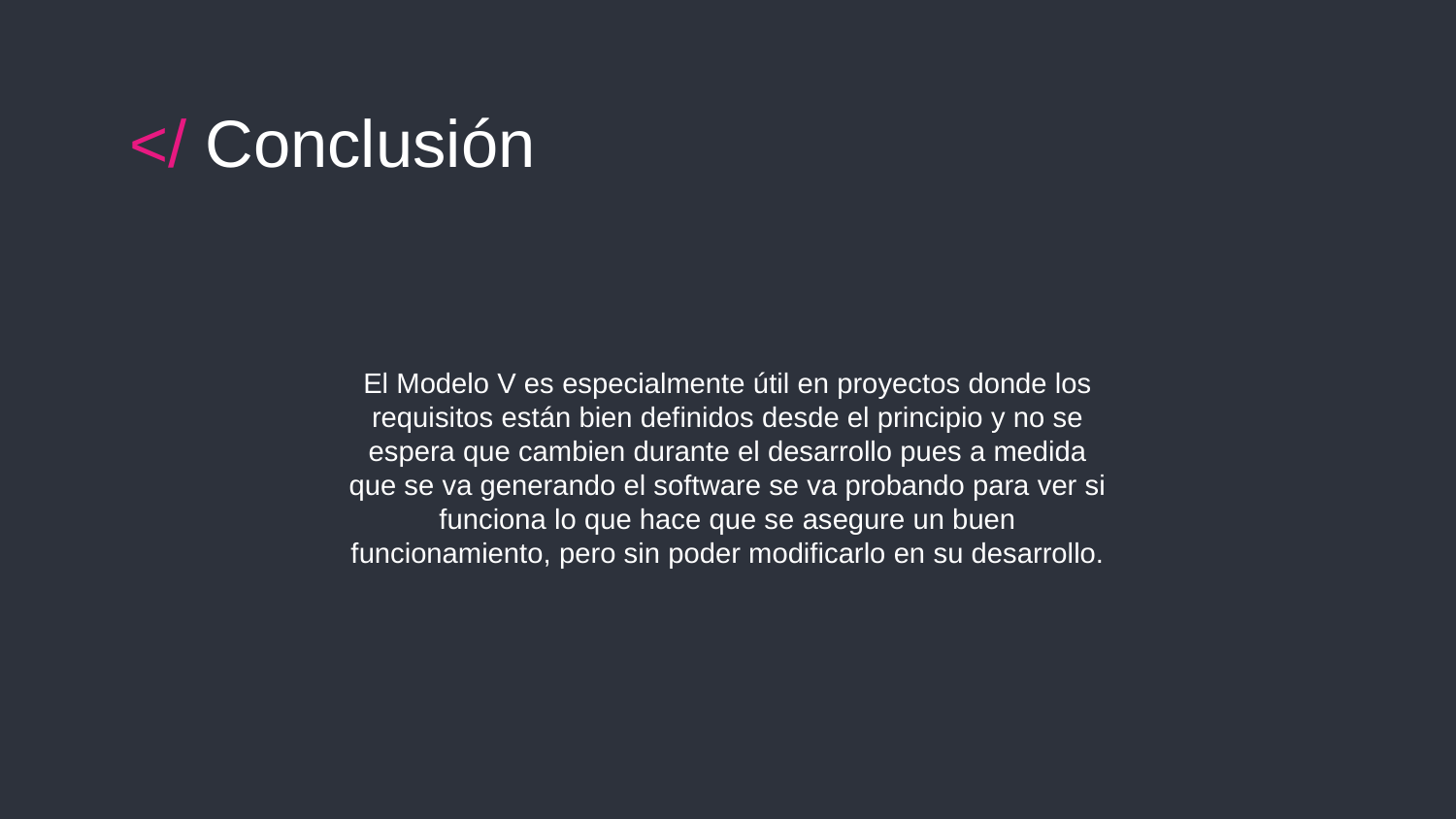

# </ Conclusión
El Modelo V es especialmente útil en proyectos donde los requisitos están bien definidos desde el principio y no se espera que cambien durante el desarrollo pues a medida que se va generando el software se va probando para ver si funciona lo que hace que se asegure un buen funcionamiento, pero sin poder modificarlo en su desarrollo.